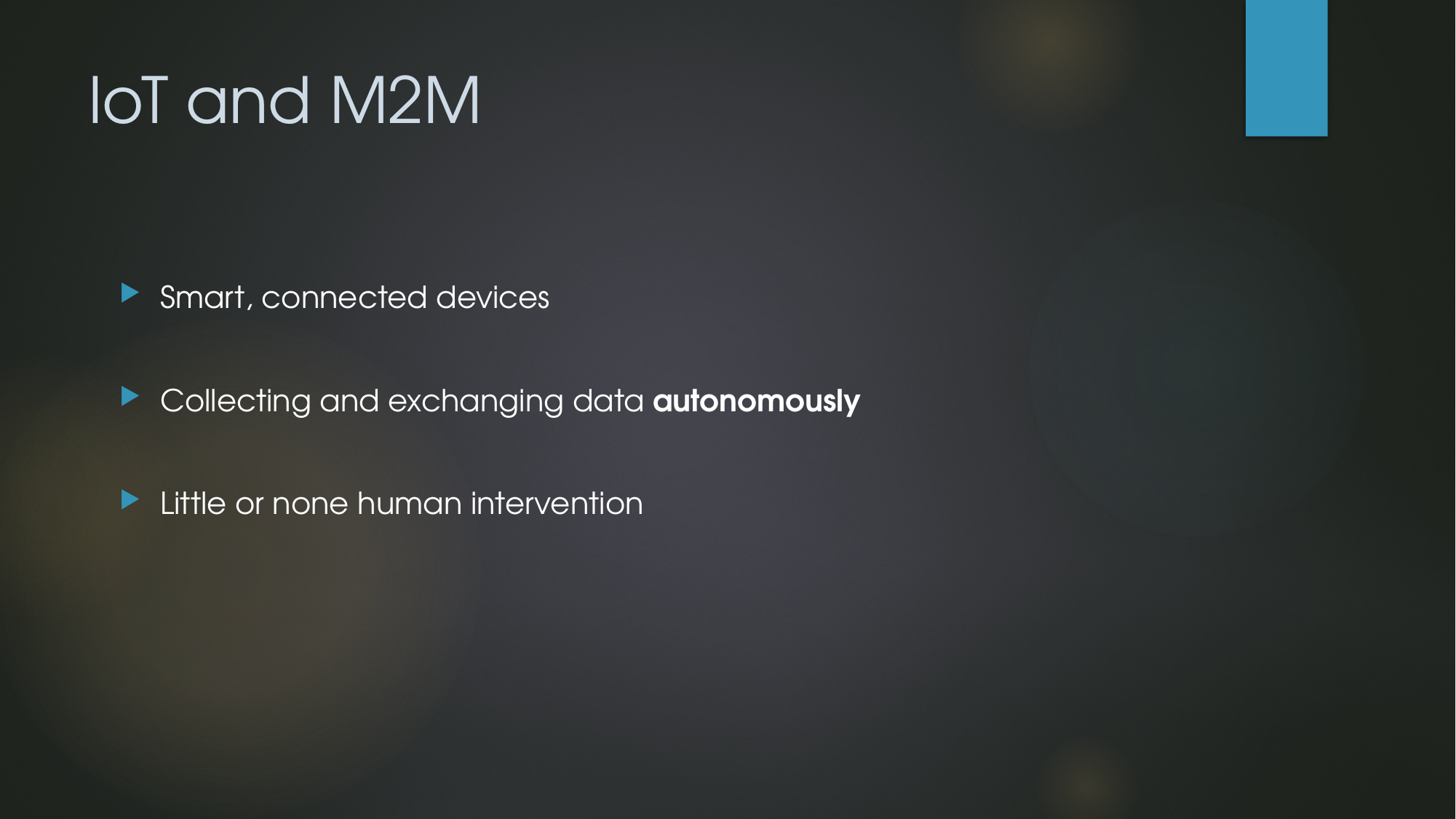

# IoT and M2M
Smart, connected devices

Collecting and exchanging data autonomously

Little or none human intervention